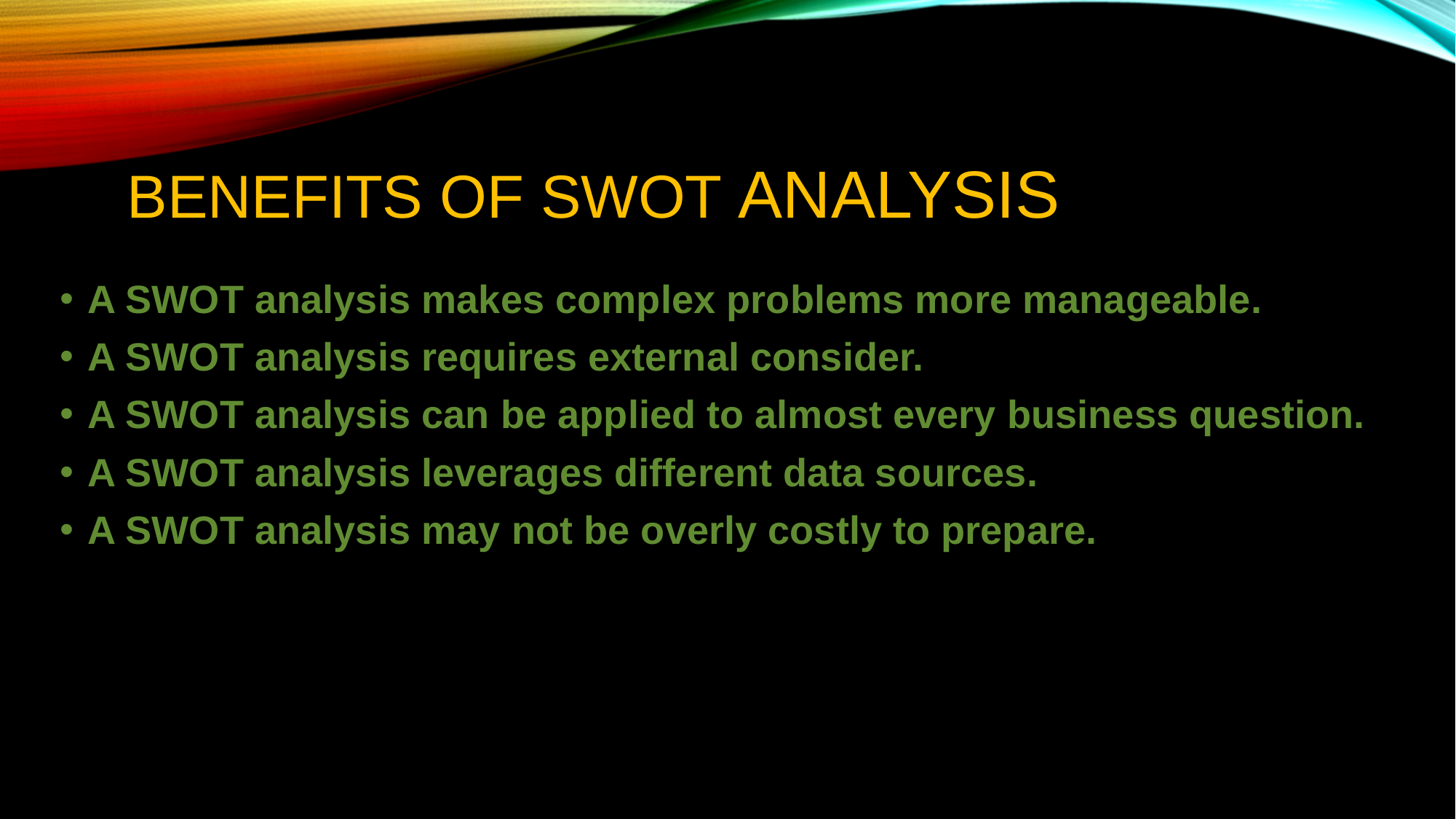

# Benefits of swot analysis
A SWOT analysis makes complex problems more manageable.
A SWOT analysis requires external consider.
A SWOT analysis can be applied to almost every business question.
A SWOT analysis leverages different data sources.
A SWOT analysis may not be overly costly to prepare.